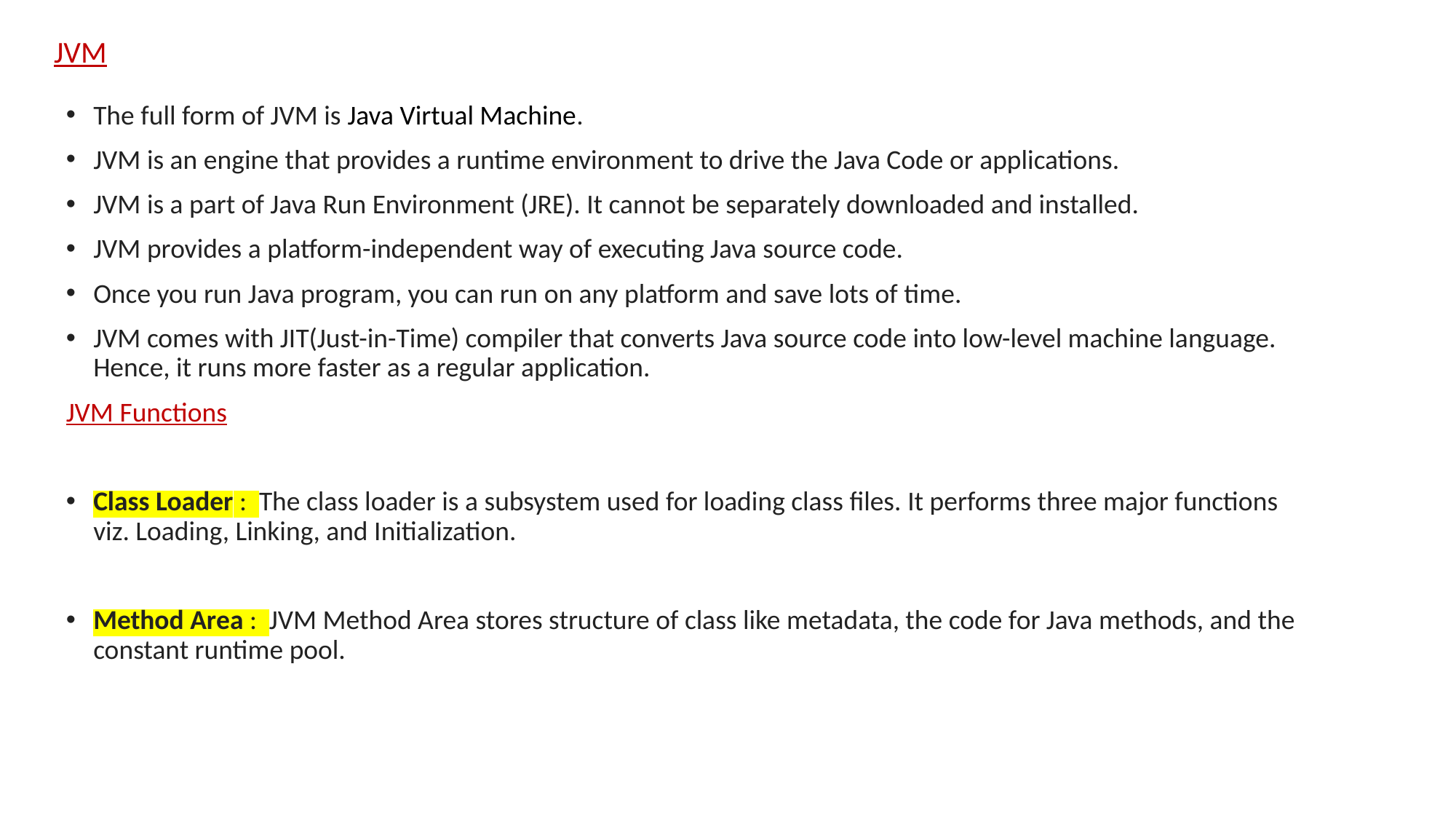

# JVM
The full form of JVM is Java Virtual Machine.
JVM is an engine that provides a runtime environment to drive the Java Code or applications.
JVM is a part of Java Run Environment (JRE). It cannot be separately downloaded and installed.
JVM provides a platform-independent way of executing Java source code.
Once you run Java program, you can run on any platform and save lots of time.
JVM comes with JIT(Just-in-Time) compiler that converts Java source code into low-level machine language. Hence, it runs more faster as a regular application.
JVM Functions

Class Loader :  The class loader is a subsystem used for loading class files. It performs three major functions viz. Loading, Linking, and Initialization.

Method Area :  JVM Method Area stores structure of class like metadata, the code for Java methods, and the constant runtime pool.